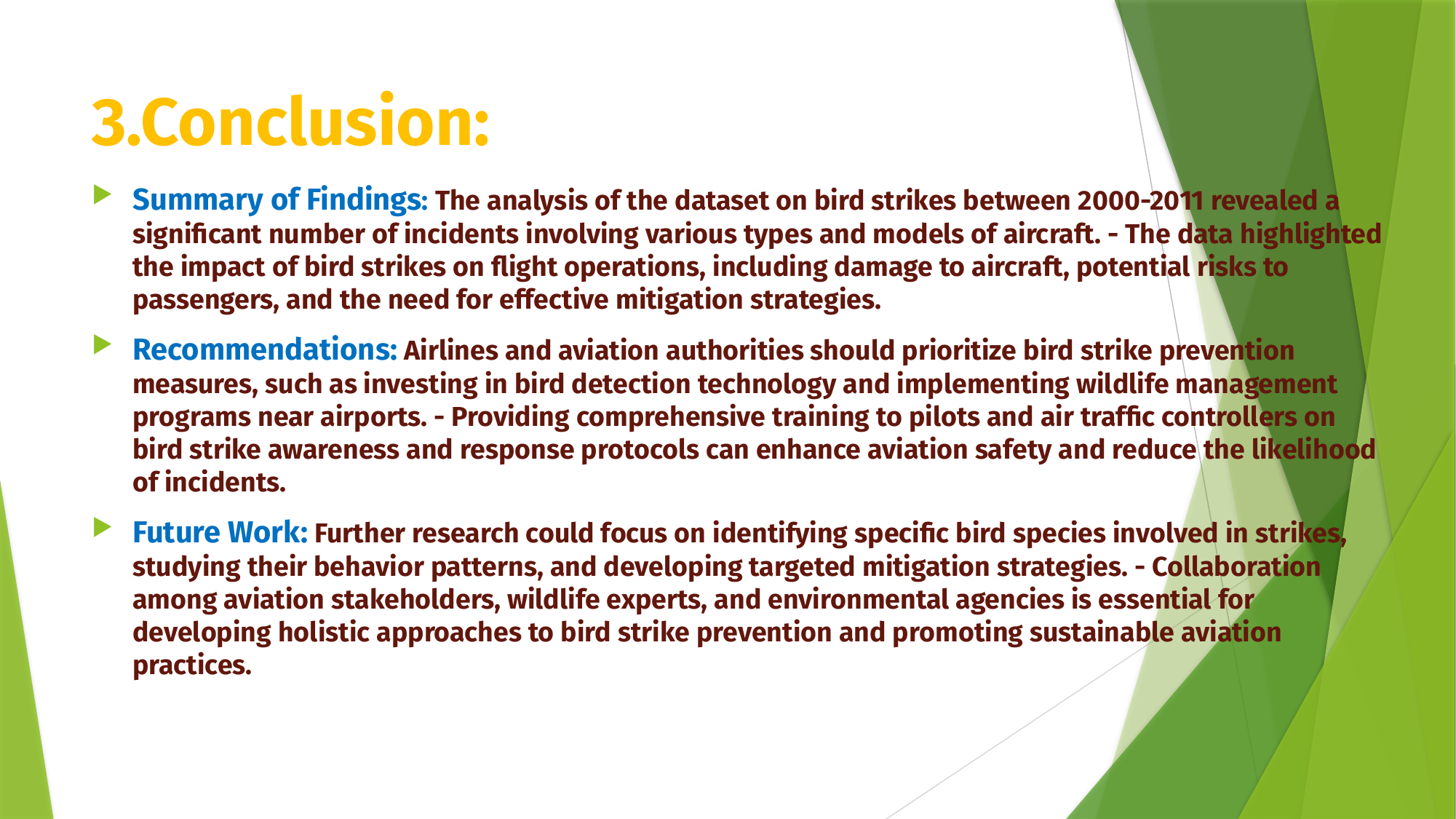

# 3.Conclusion:
Summary of Findings: The analysis of the dataset on bird strikes between 2000-2011 revealed a significant number of incidents involving various types and models of aircraft. - The data highlighted the impact of bird strikes on flight operations, including damage to aircraft, potential risks to passengers, and the need for effective mitigation strategies.
Recommendations: Airlines and aviation authorities should prioritize bird strike prevention measures, such as investing in bird detection technology and implementing wildlife management programs near airports. - Providing comprehensive training to pilots and air traffic controllers on bird strike awareness and response protocols can enhance aviation safety and reduce the likelihood of incidents.
Future Work: Further research could focus on identifying specific bird species involved in strikes, studying their behavior patterns, and developing targeted mitigation strategies. - Collaboration among aviation stakeholders, wildlife experts, and environmental agencies is essential for developing holistic approaches to bird strike prevention and promoting sustainable aviation practices.